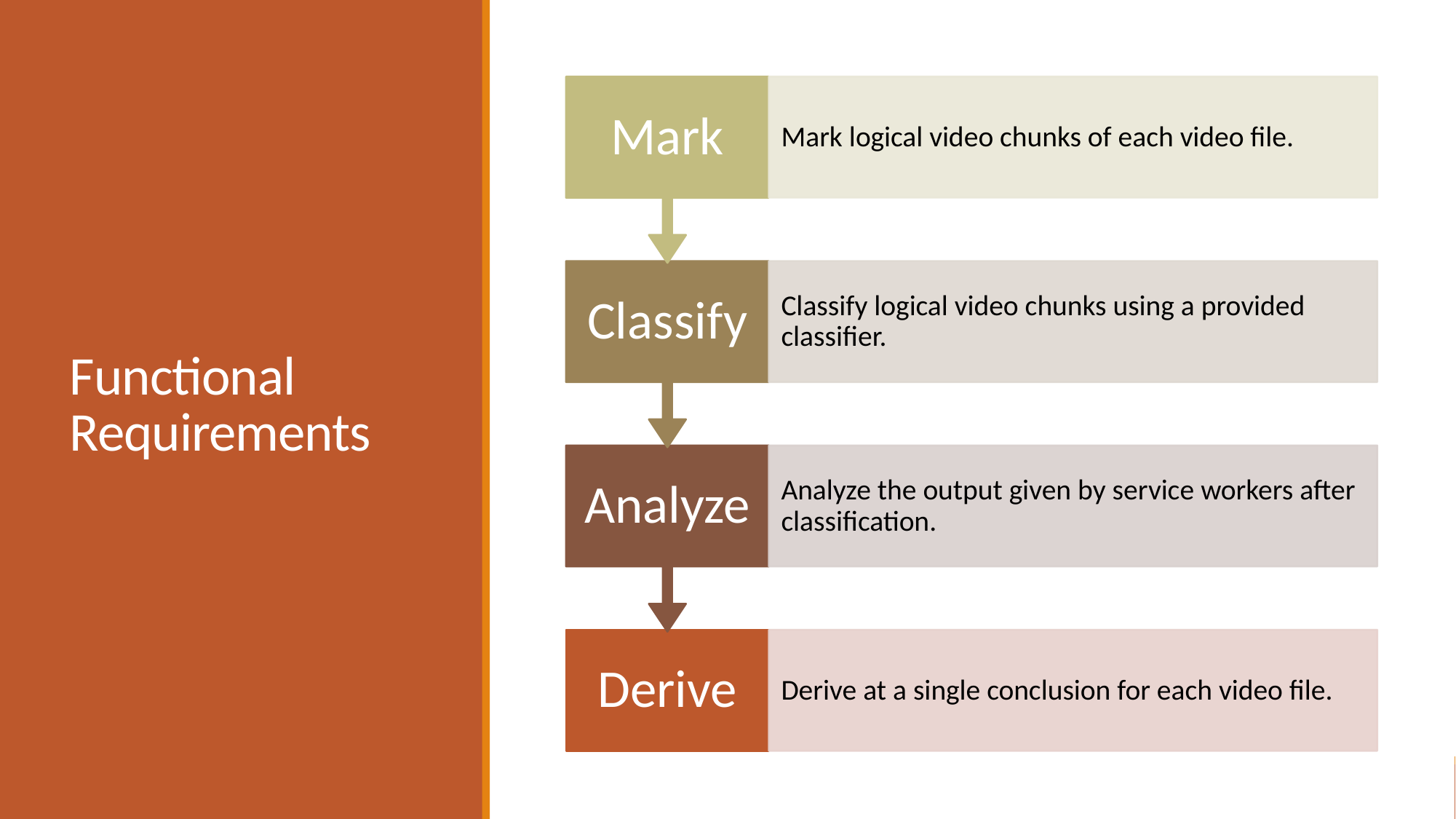

# Functional Requirements
Derive
Derive at a single conclusion for each video file.
Analyze
Analyze the output given by service workers after classification.
Classify
Classify logical video chunks using a provided classifier.
Mark
Mark logical video chunks of each video file.